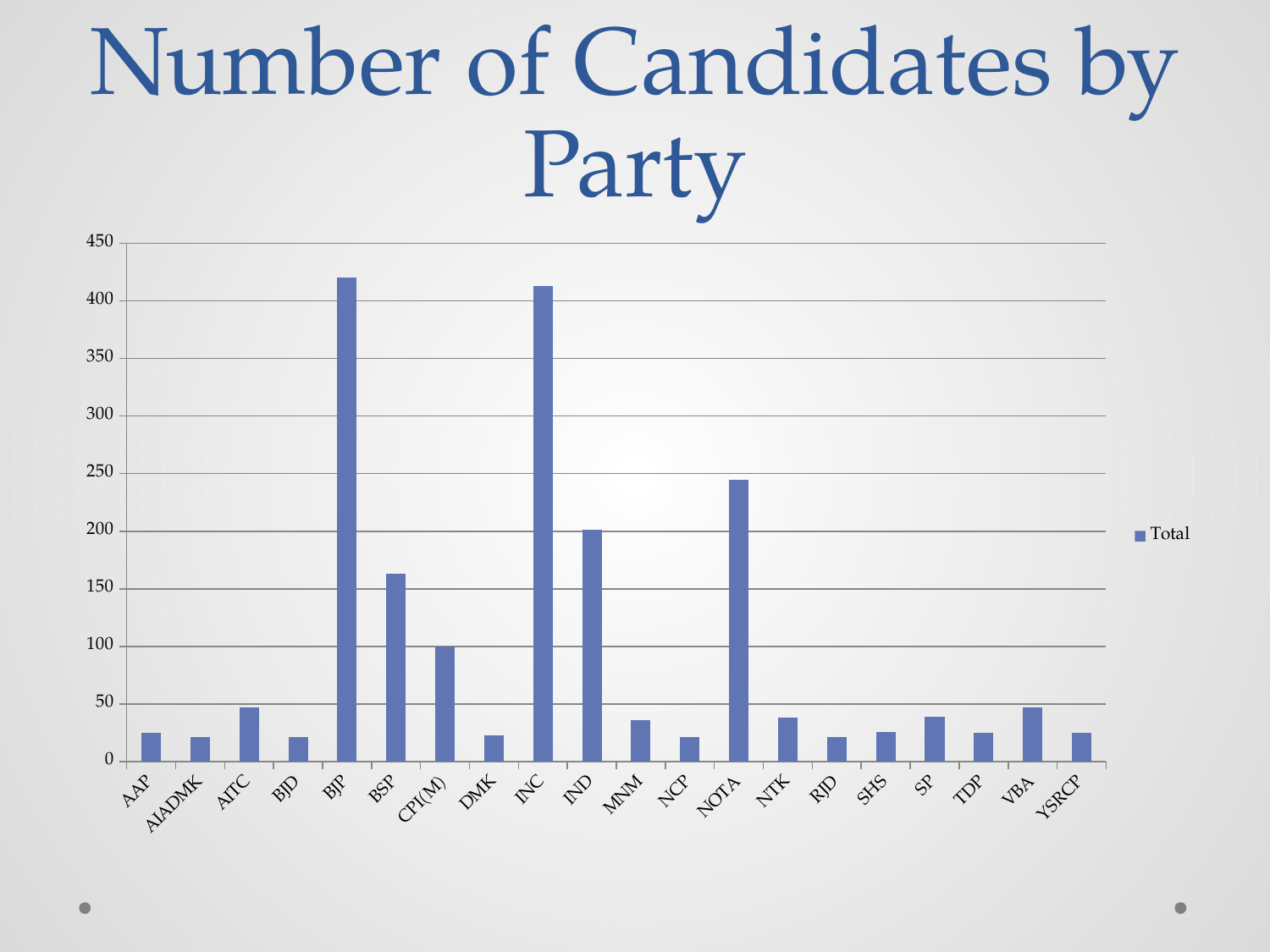

# Number of Candidates by Party

### Chart

| Category | Total |
|---|---|
| AAP | 25.0 |
| AIADMK | 21.0 |
| AITC | 47.0 |
| BJD | 21.0 |
| BJP | 420.0 |
| BSP | 163.0 |
| CPI(M) | 100.0 |
| DMK | 23.0 |
| INC | 413.0 |
| IND | 201.0 |
| MNM | 36.0 |
| NCP | 21.0 |
| NOTA | 245.0 |
| NTK | 38.0 |
| RJD | 21.0 |
| SHS | 26.0 |
| SP | 39.0 |
| TDP | 25.0 |
| VBA | 47.0 |
| YSRCP | 25.0 |